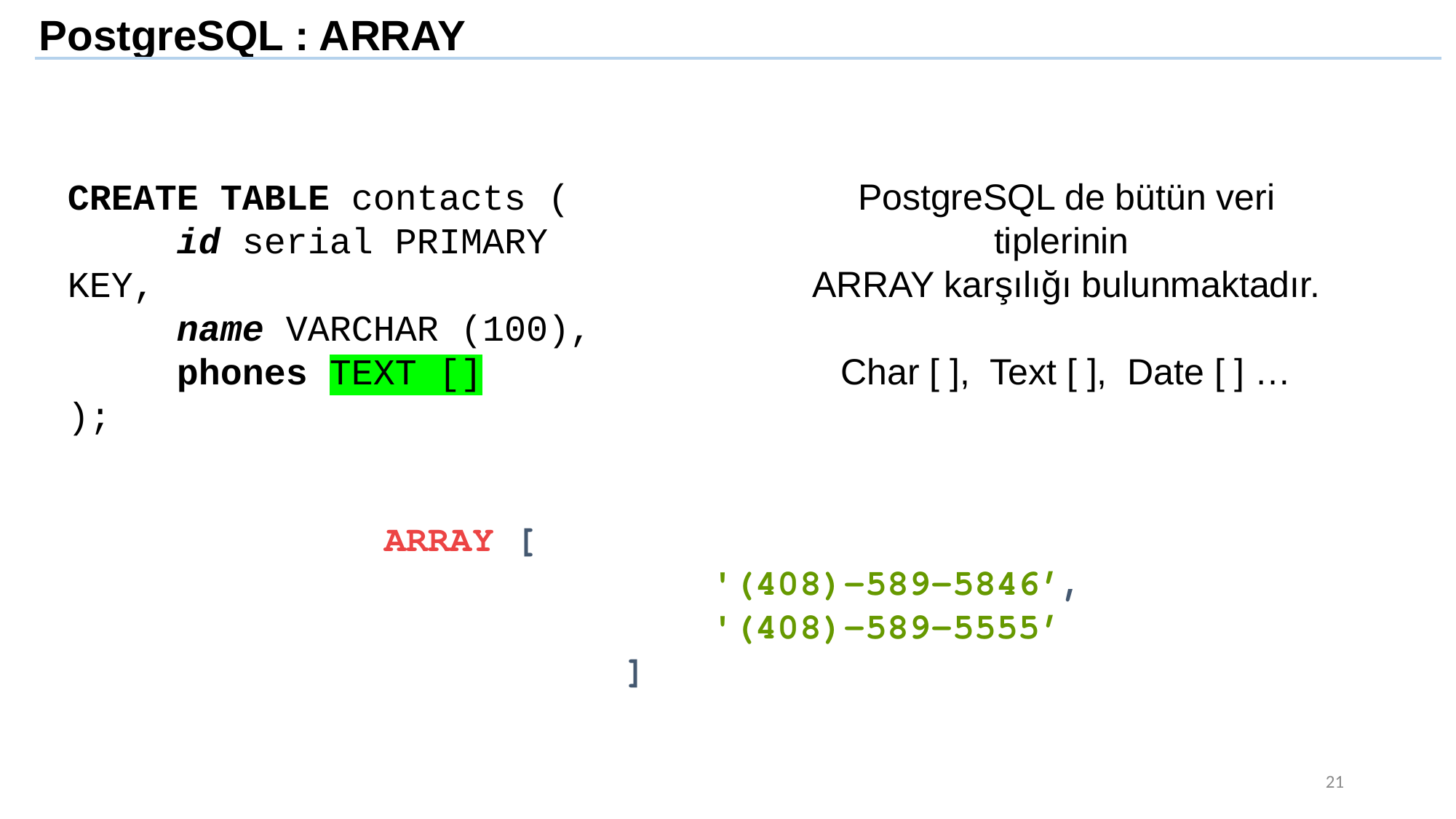

PostgreSQL : ARRAY
CREATE TABLE contacts (
	id serial PRIMARY KEY,
	name VARCHAR (100),
	phones TEXT []
);
PostgreSQL de bütün veri tiplerinin
ARRAY karşılığı bulunmaktadır.

Char [ ],  Text [ ],  Date [ ] …

ARRAY [
			'(408)-589-5846’,
			'(408)-589-5555’
		 ]
21